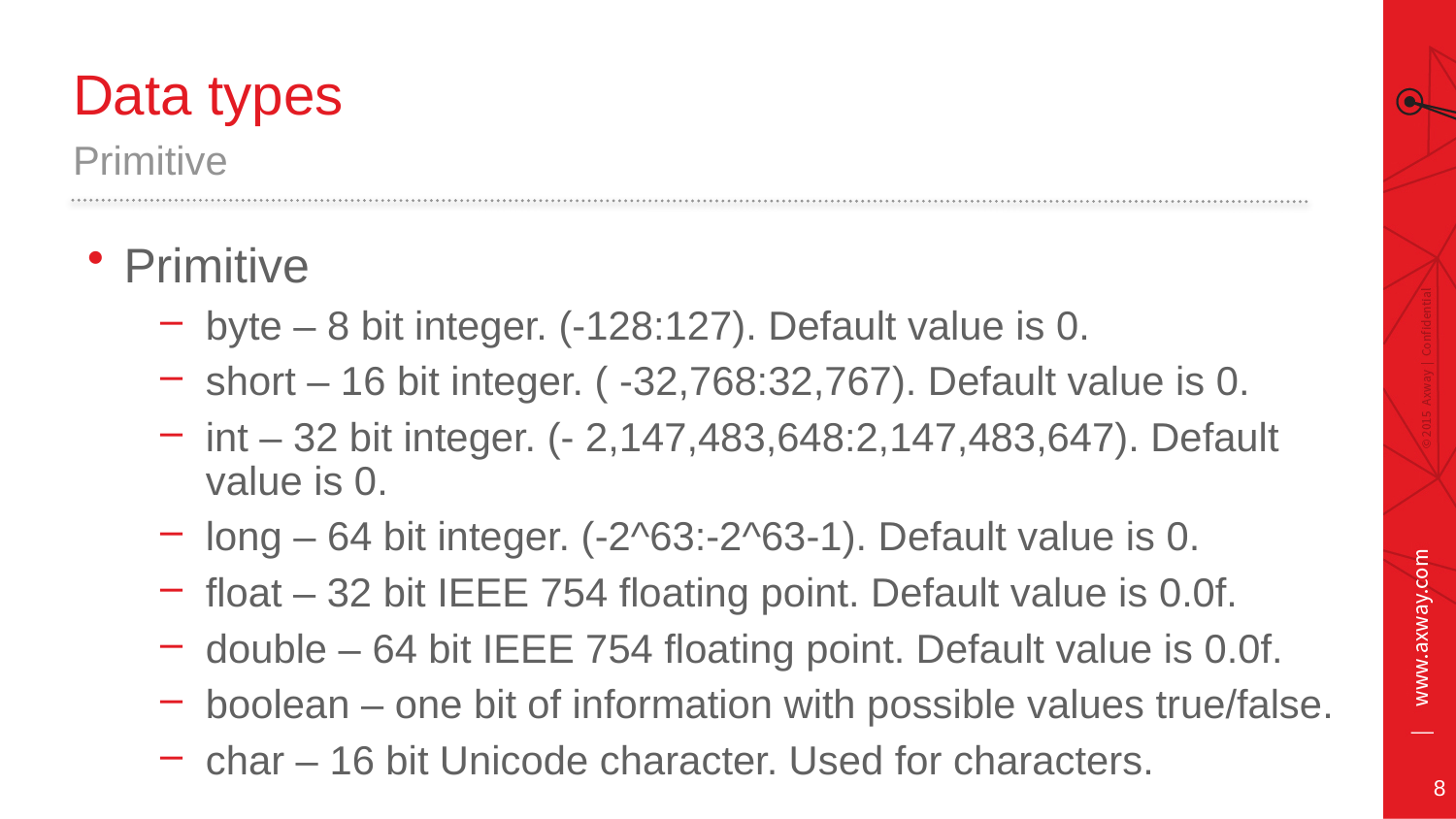

# Data types
Primitive
Primitive
byte – 8 bit integer. (-128:127). Default value is 0.
short – 16 bit integer. ( -32,768:32,767). Default value is 0.
int – 32 bit integer. (- 2,147,483,648:2,147,483,647). Default value is 0.
long – 64 bit integer. (-2^63:-2^63-1). Default value is 0.
float – 32 bit IEEE 754 floating point. Default value is 0.0f.
double – 64 bit IEEE 754 floating point. Default value is 0.0f.
boolean – one bit of information with possible values true/false.
char – 16 bit Unicode character. Used for characters.

.

8